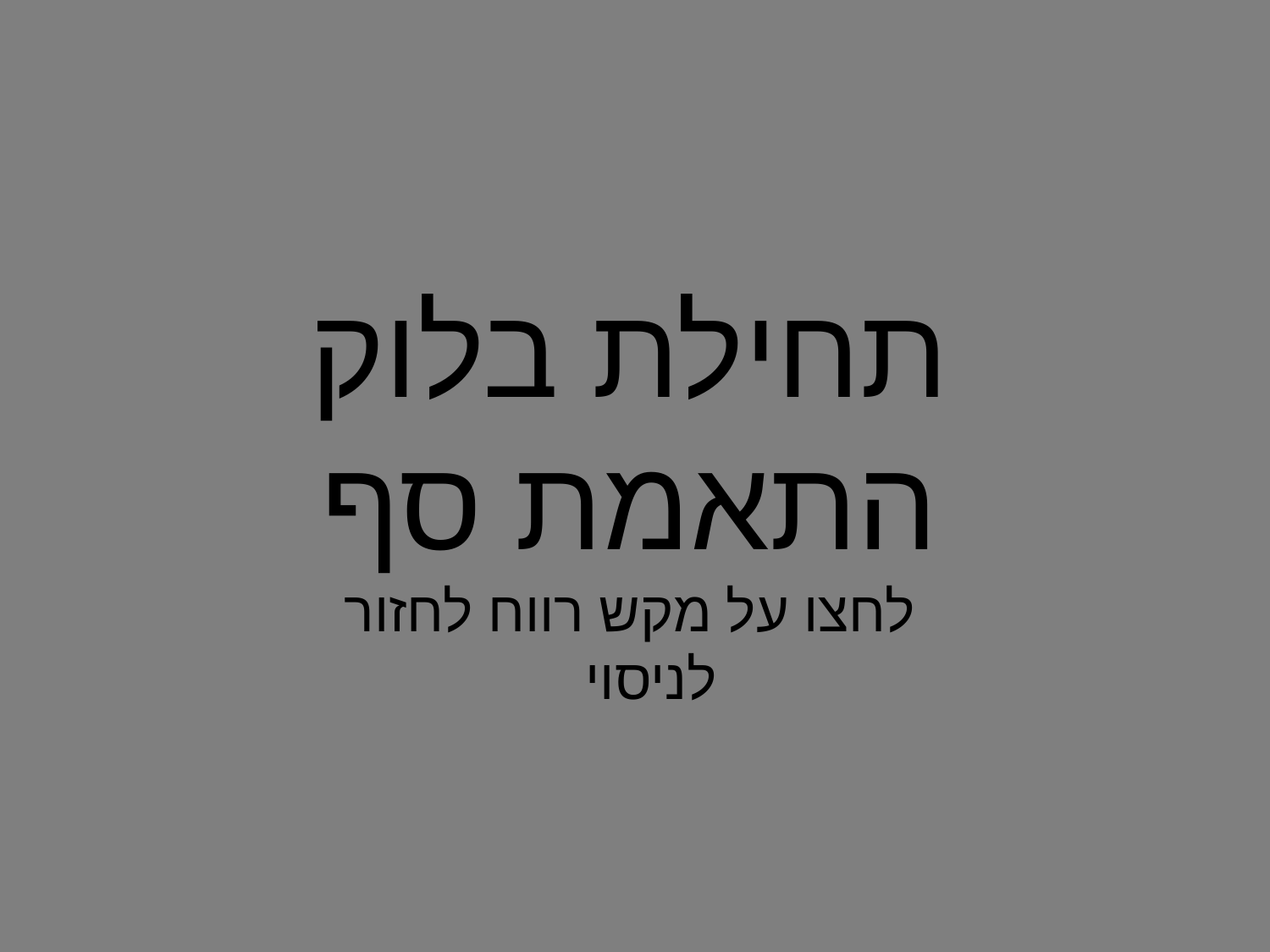

תחילת בלוק
התאמת סף
לחצו על מקש רווח לחזור לניסוי